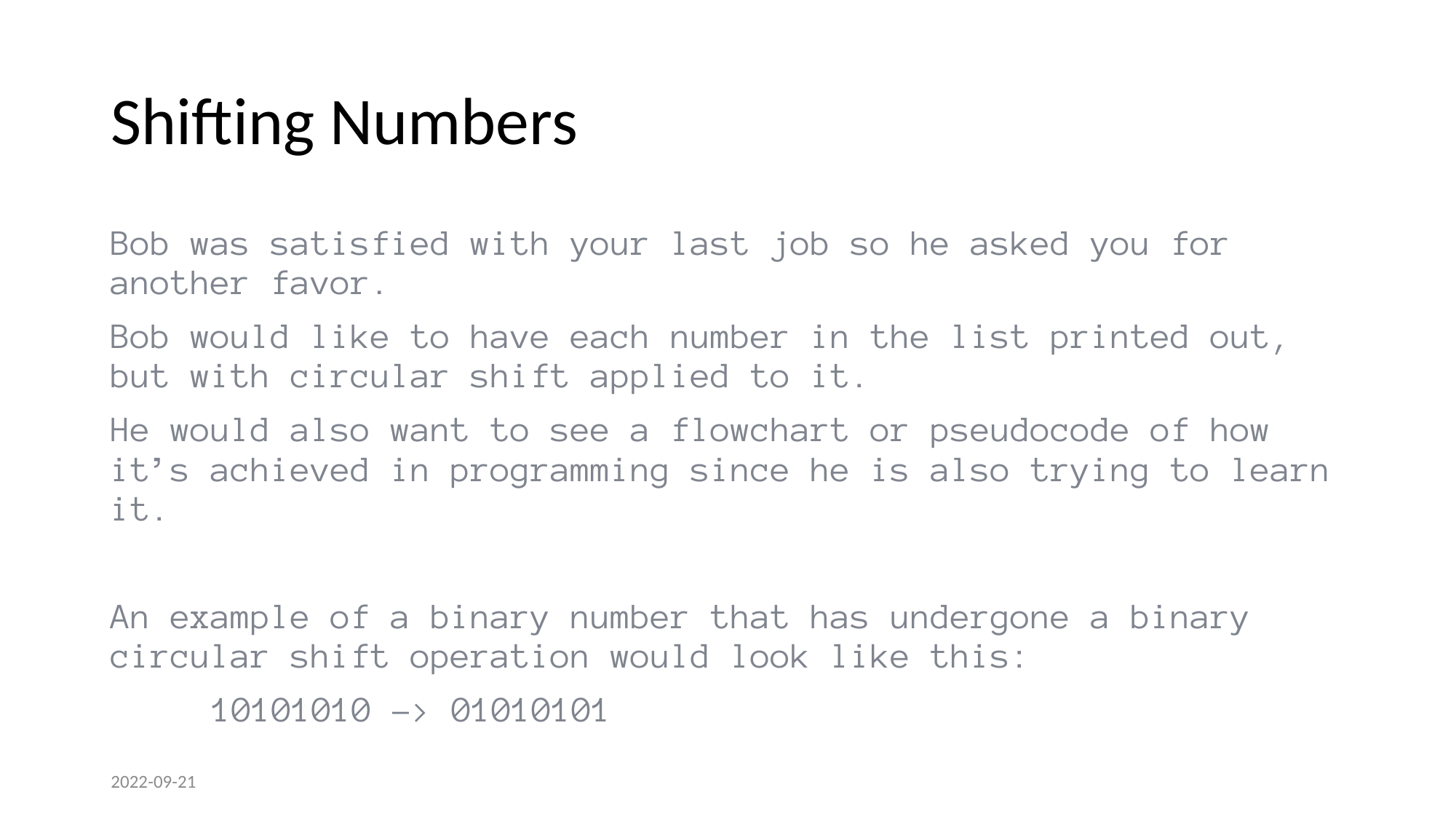

# Shifting Numbers
Bob was satisfied with your last job so he asked you for another favor.
Bob would like to have each number in the list printed out, but with circular shift applied to it.
He would also want to see a flowchart or pseudocode of how it’s achieved in programming since he is also trying to learn it.

An example of a binary number that has undergone a binary circular shift operation would look like this:
	10101010 -> 01010101

2022-09-21